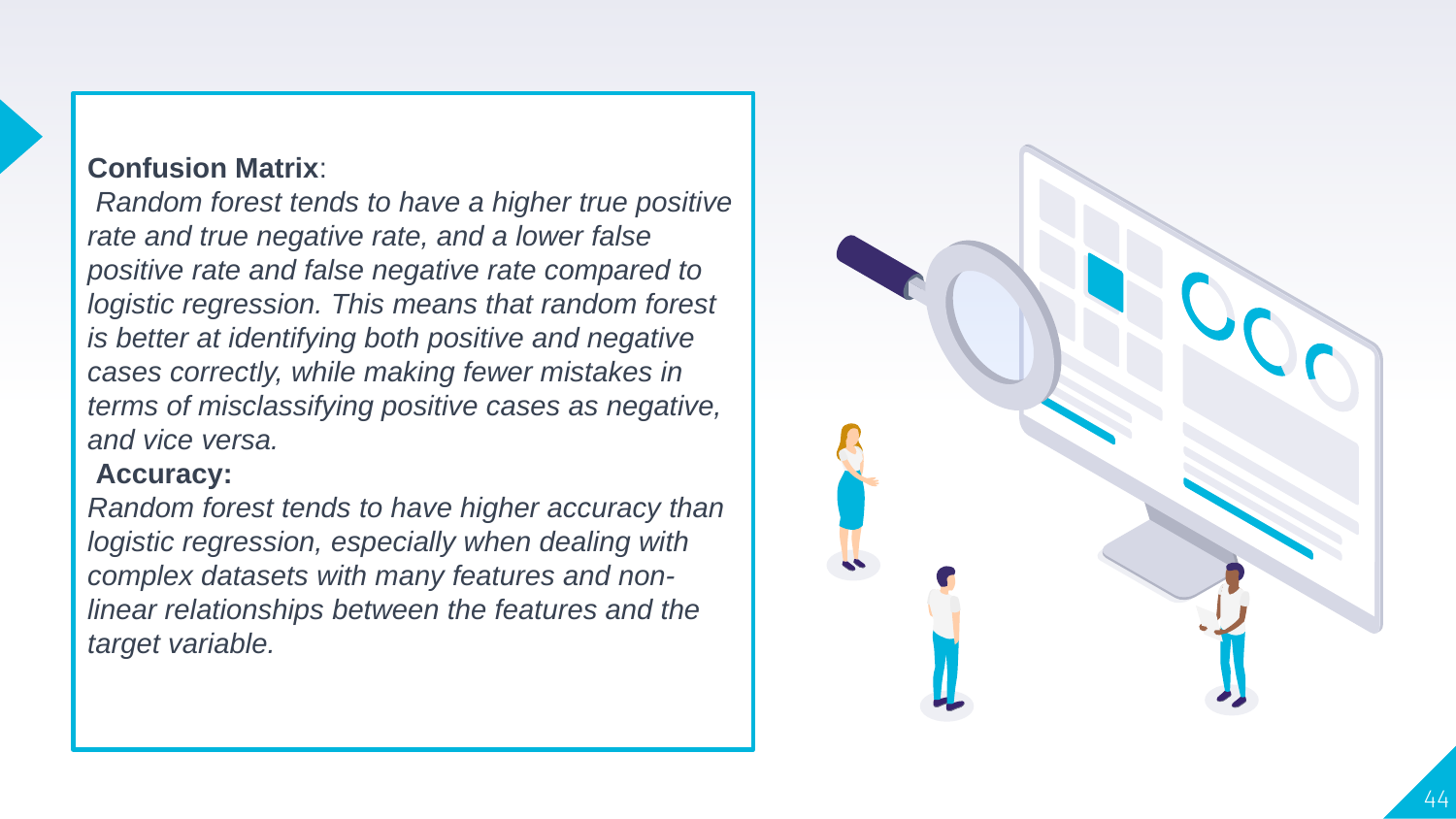

Confusion Matrix:
 Random forest tends to have a higher true positive rate and true negative rate, and a lower false positive rate and false negative rate compared to logistic regression. This means that random forest is better at identifying both positive and negative cases correctly, while making fewer mistakes in terms of misclassifying positive cases as negative, and vice versa.
 Accuracy:
Random forest tends to have higher accuracy than logistic regression, especially when dealing with complex datasets with many features and non-linear relationships between the features and the target variable.

44